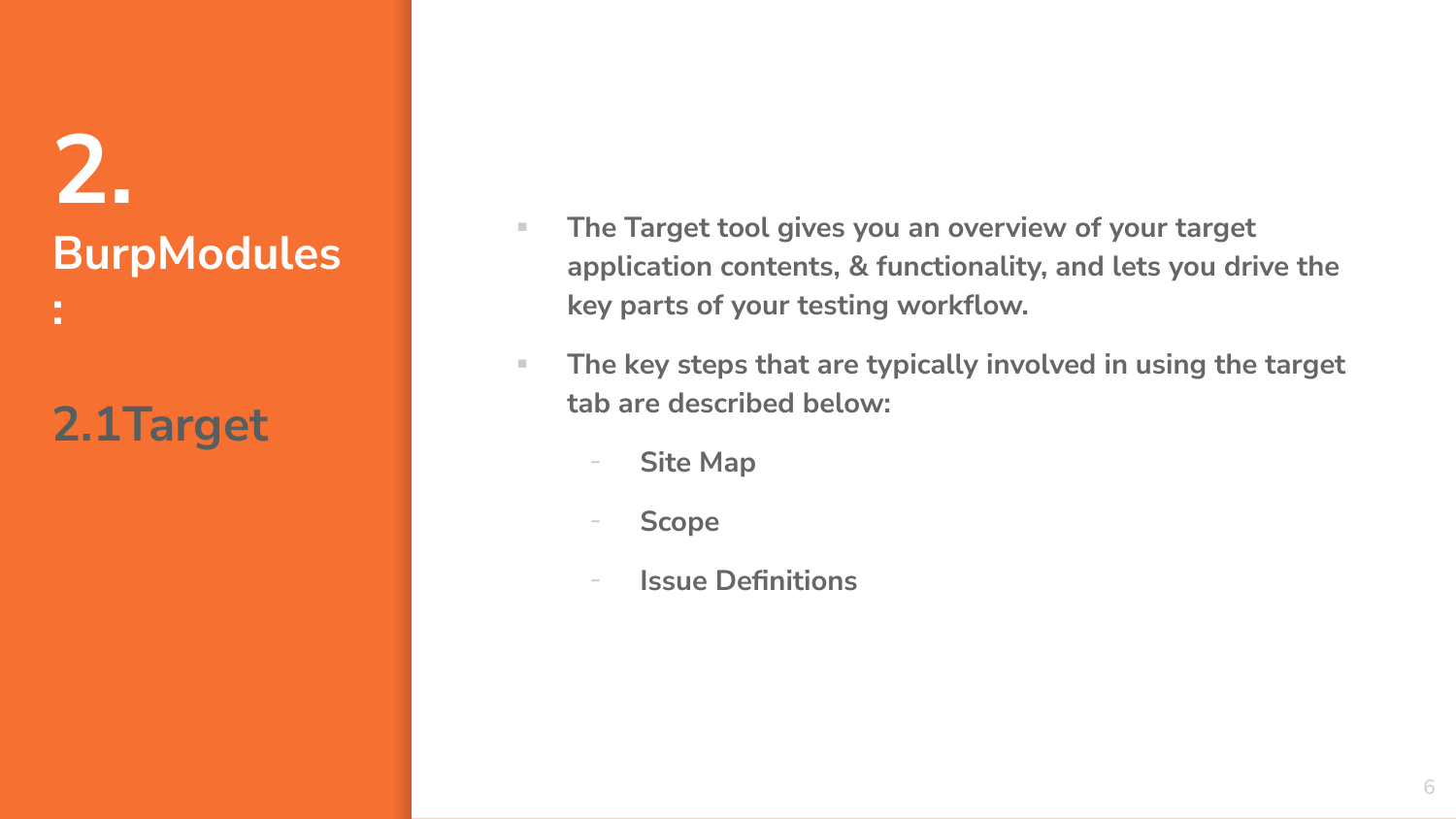

# 2.
BurpModules:

2.1Target
The Target tool gives you an overview of your target application contents, & functionality, and lets you drive the key parts of your testing workflow.
The key steps that are typically involved in using the target tab are described below:
Site Map
Scope
Issue Definitions
6